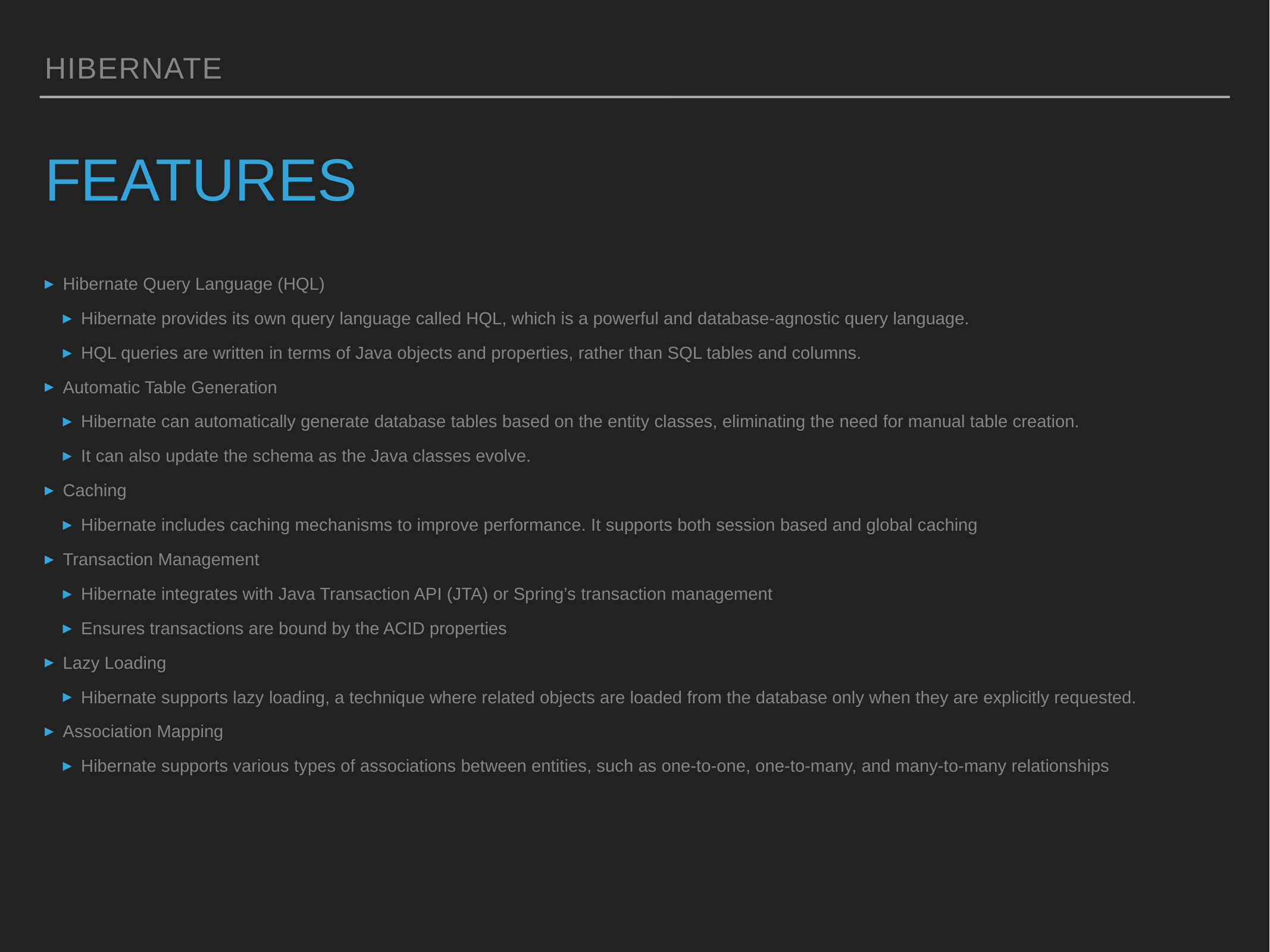

hibernate
# features
Hibernate Query Language (HQL)
Hibernate provides its own query language called HQL, which is a powerful and database-agnostic query language.
HQL queries are written in terms of Java objects and properties, rather than SQL tables and columns.
Automatic Table Generation
Hibernate can automatically generate database tables based on the entity classes, eliminating the need for manual table creation.
It can also update the schema as the Java classes evolve.
Caching
Hibernate includes caching mechanisms to improve performance. It supports both session based and global caching
Transaction Management
Hibernate integrates with Java Transaction API (JTA) or Spring’s transaction management
Ensures transactions are bound by the ACID properties
Lazy Loading
Hibernate supports lazy loading, a technique where related objects are loaded from the database only when they are explicitly requested.
Association Mapping
Hibernate supports various types of associations between entities, such as one-to-one, one-to-many, and many-to-many relationships